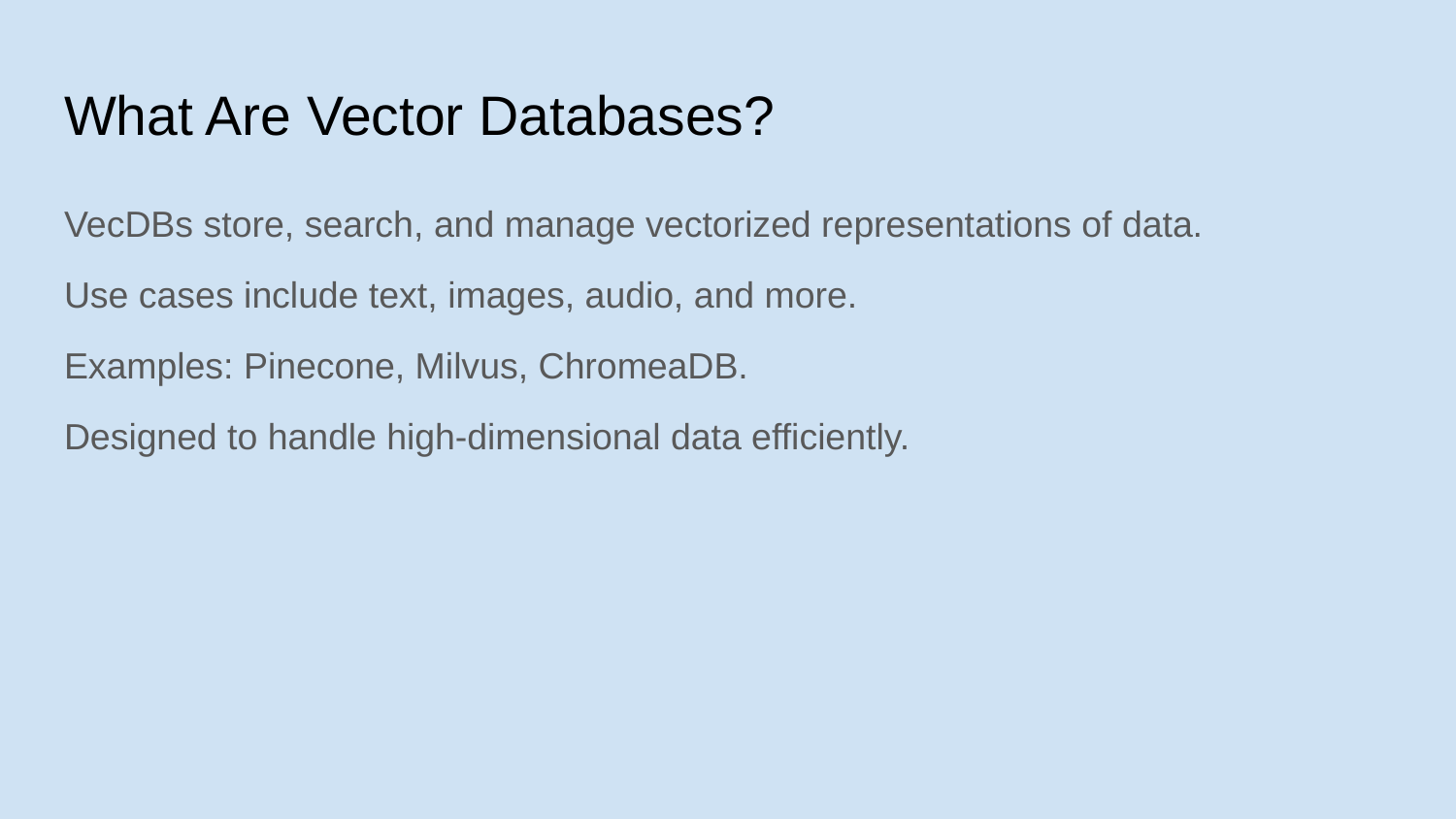

# What Are Vector Databases?
VecDBs store, search, and manage vectorized representations of data.
Use cases include text, images, audio, and more.
Examples: Pinecone, Milvus, ChromeaDB.
Designed to handle high-dimensional data efficiently.